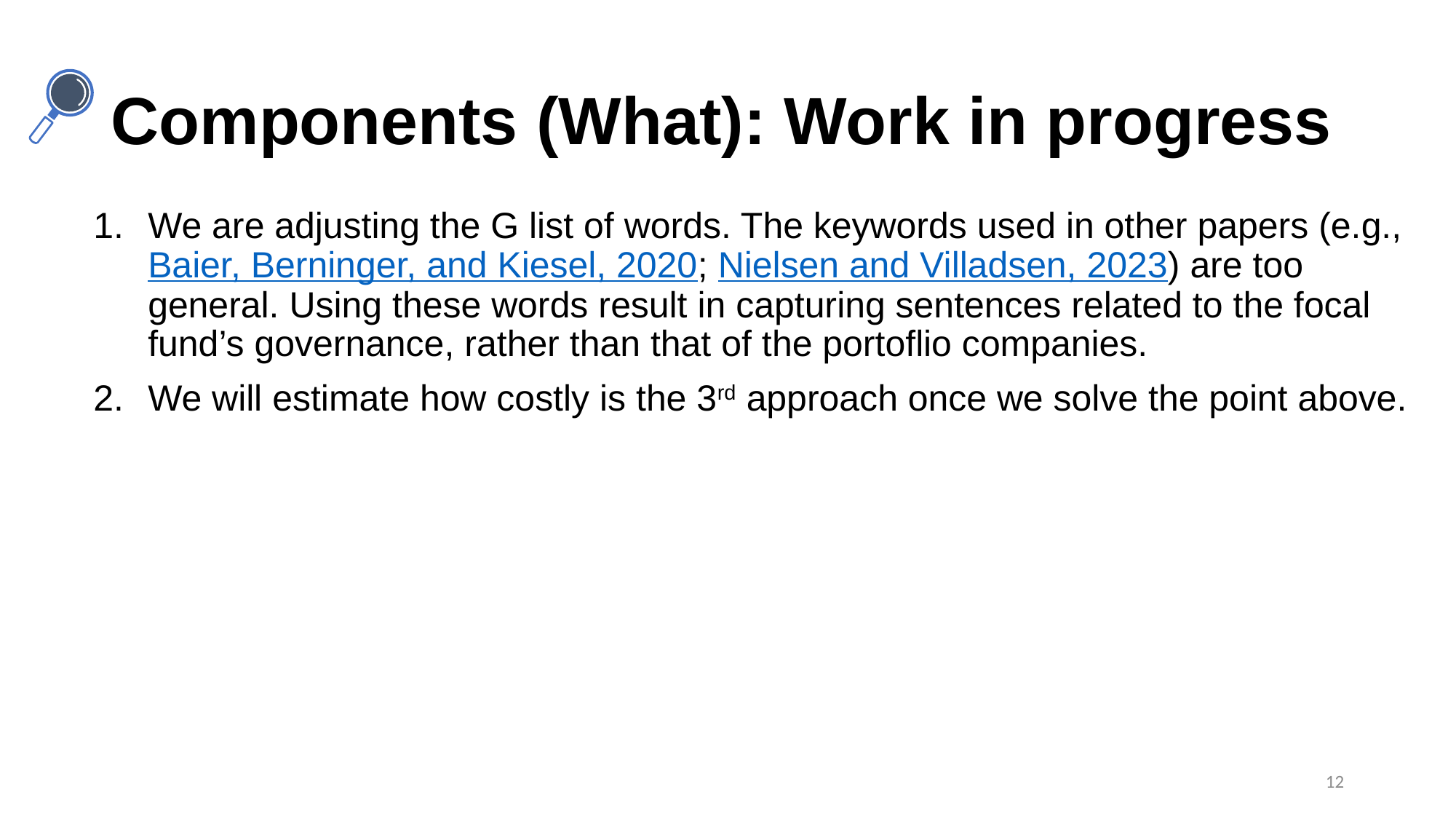

# Components (What): Work in progress

We are adjusting the G list of words. The keywords used in other papers (e.g., Baier, Berninger, and Kiesel, 2020; Nielsen and Villadsen, 2023) are too general. Using these words result in capturing sentences related to the focal fund’s governance, rather than that of the portoflio companies.
We will estimate how costly is the 3rd approach once we solve the point above.
12